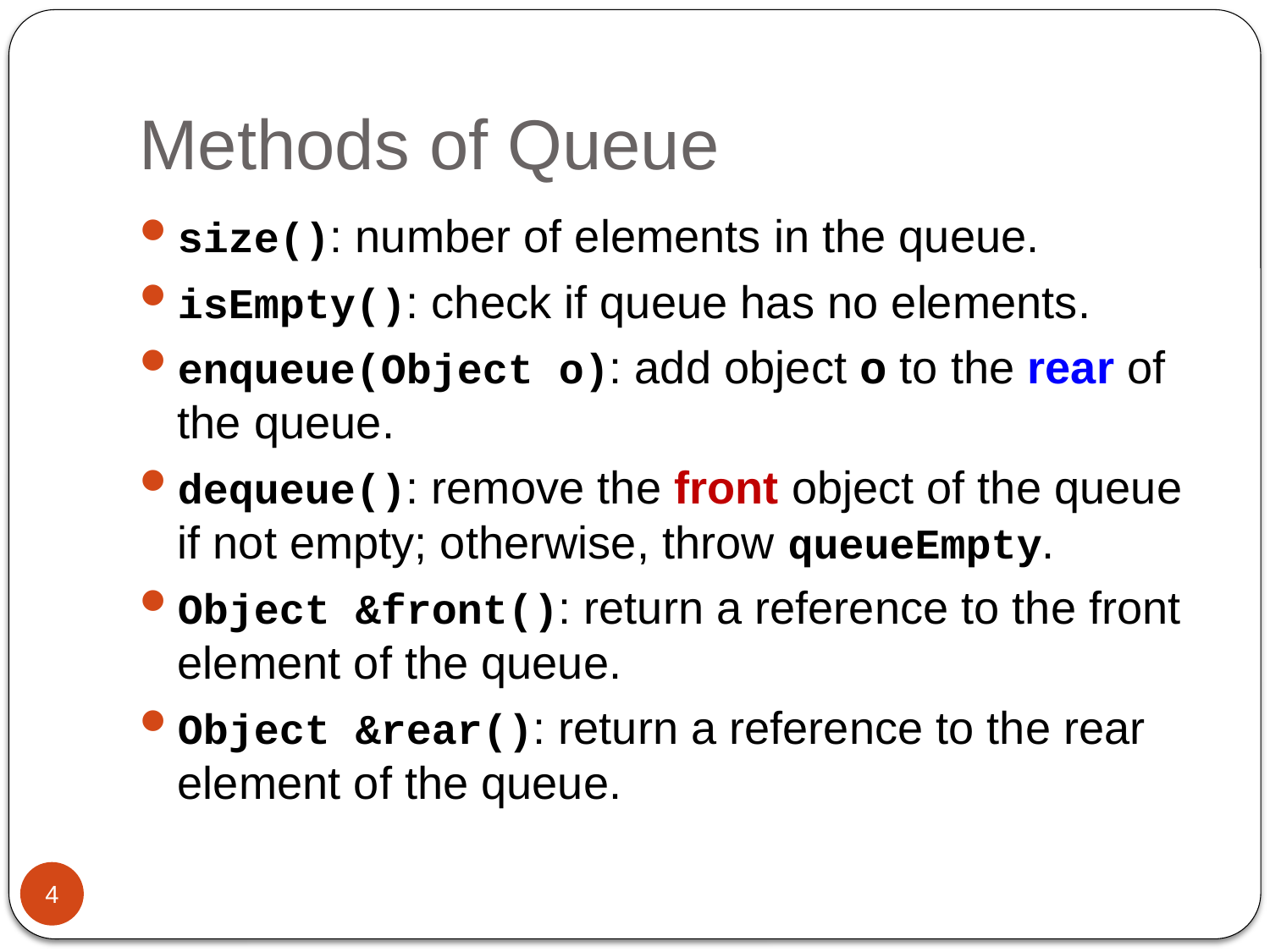

# Methods of Queue
size(): number of elements in the queue.
isEmpty(): check if queue has no elements.
enqueue(Object o): add object o to the rear of the queue.
dequeue(): remove the front object of the queue if not empty; otherwise, throw queueEmpty.
Object &front(): return a reference to the front element of the queue.
Object &rear(): return a reference to the rear element of the queue.

4